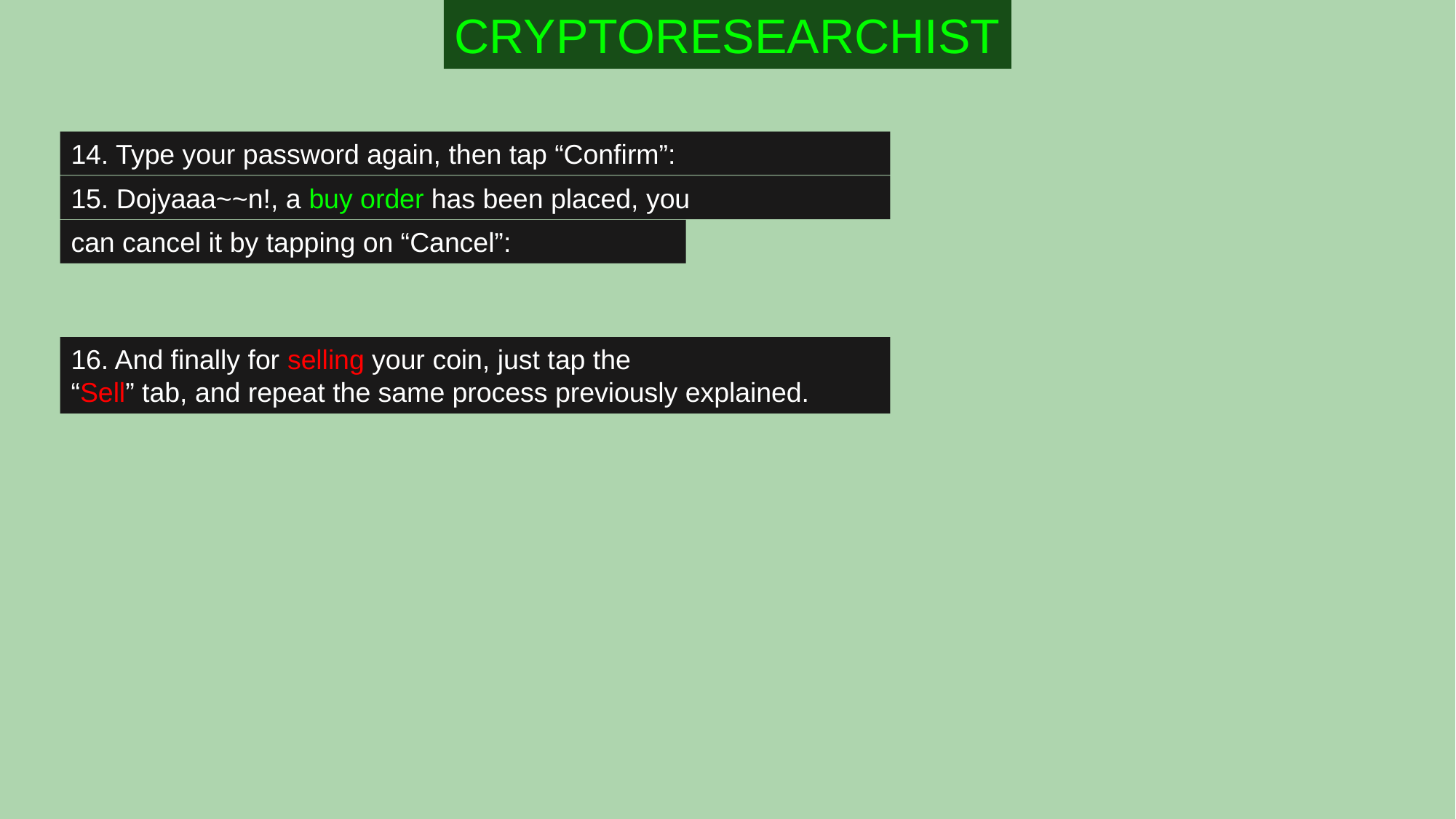

CRYPTORESEARCHIST
14. Type your password again, then tap “Confirm”:
15. Dojyaaa~~n!, a buy order has been placed, you
can cancel it by tapping on “Cancel”:
16. And finally for selling your coin, just tap the
“Sell” tab, and repeat the same process previously explained.